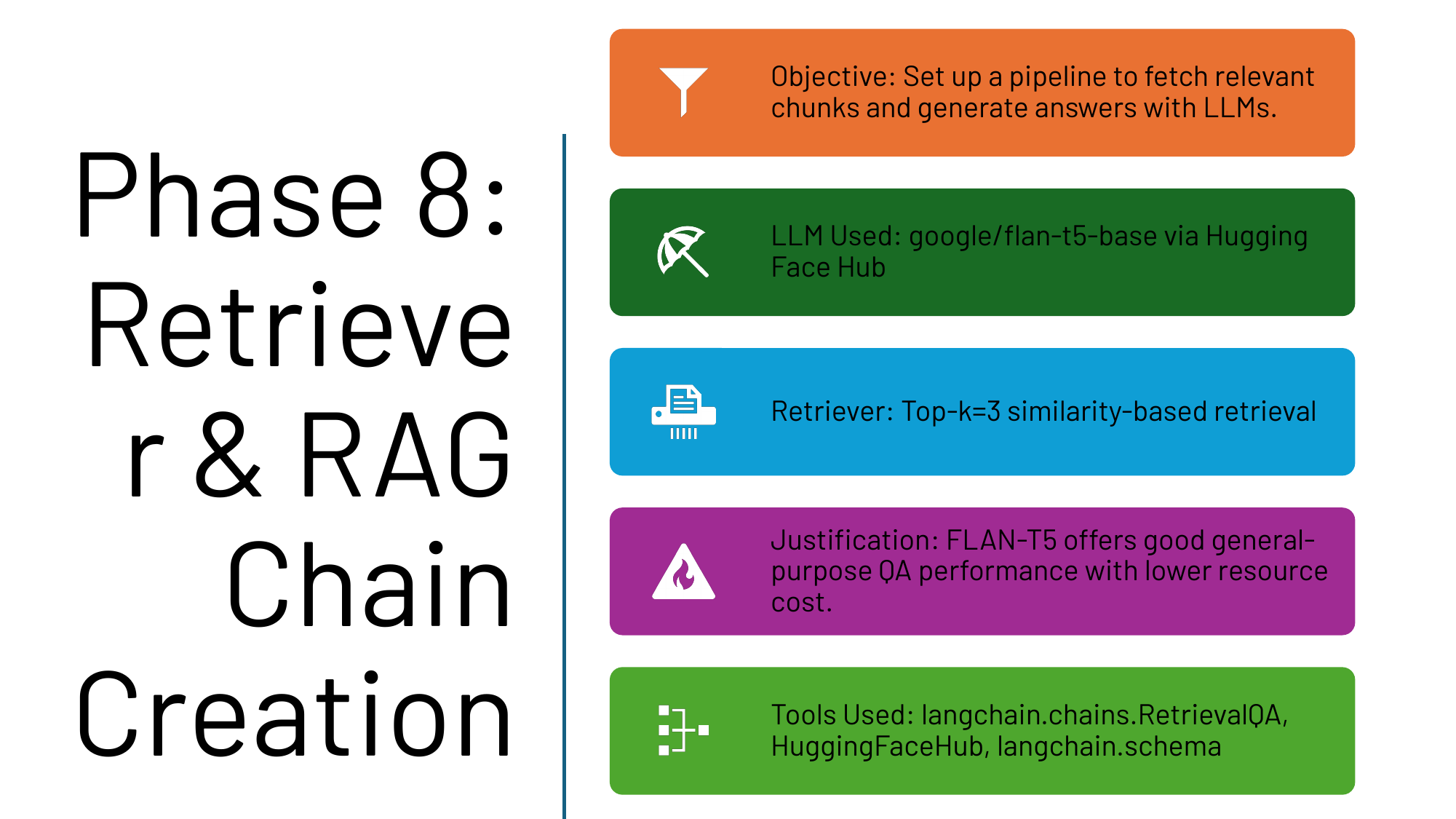

Objective: Set up a pipeline to fetch relevant chunks and generate answers with LLMs.
LLM Used: google/flan-t5-base via Hugging Face Hub
Retriever: Top-k=3 similarity-based retrieval
Justification: FLAN-T5 offers good general-purpose QA performance with lower resource cost.
Tools Used: langchain.chains.RetrievalQA, HuggingFaceHub, langchain.schema
# Phase 8: Retriever & RAG Chain Creation